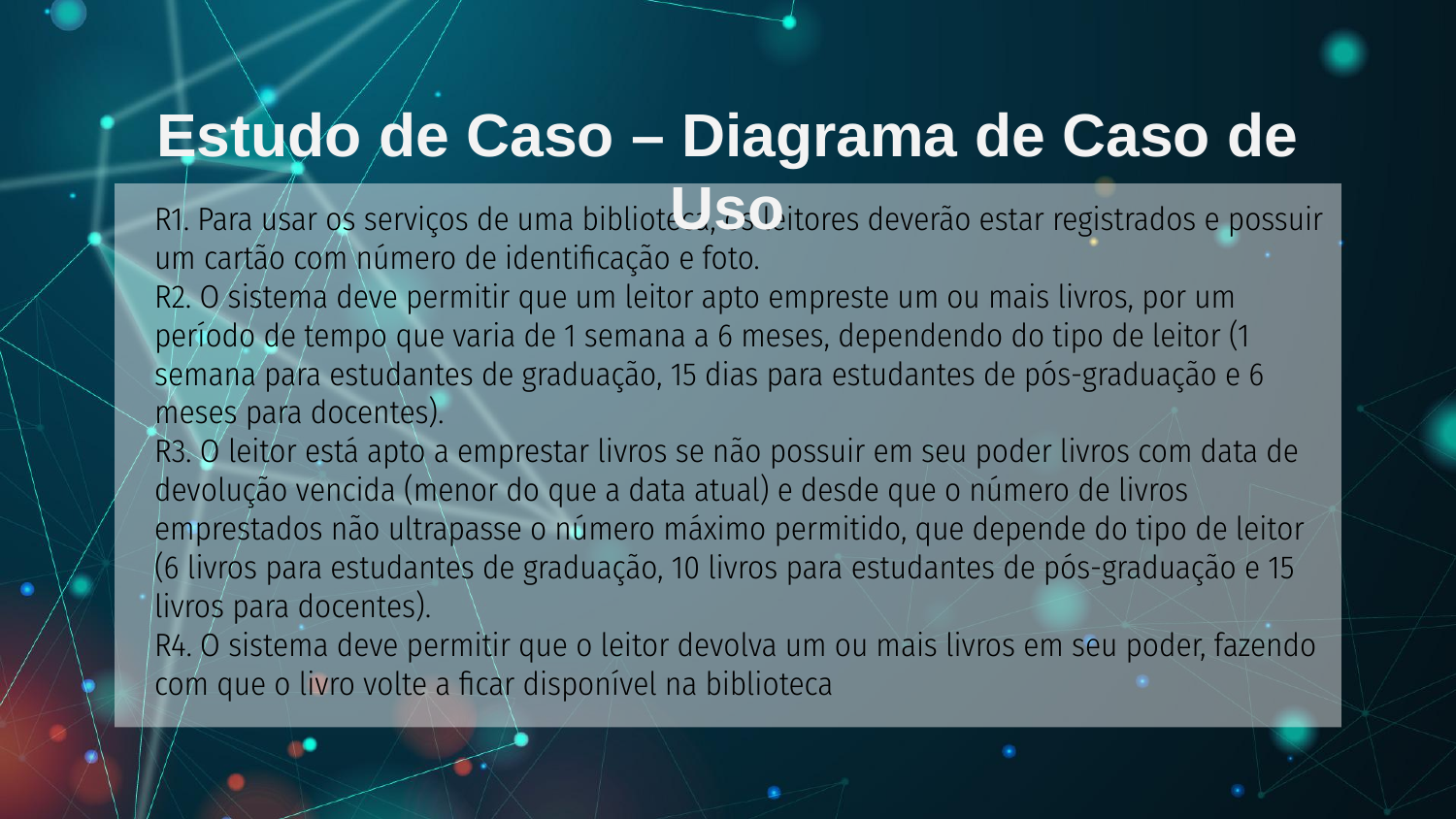

# Estudo de Caso – Diagrama de Caso de Uso
R1. Para usar os serviços de uma biblioteca, os leitores deverão estar registrados e possuir um cartão com número de identificação e foto.
R2. O sistema deve permitir que um leitor apto empreste um ou mais livros, por um período de tempo que varia de 1 semana a 6 meses, dependendo do tipo de leitor (1 semana para estudantes de graduação, 15 dias para estudantes de pós-graduação e 6 meses para docentes).
R3. O leitor está apto a emprestar livros se não possuir em seu poder livros com data de devolução vencida (menor do que a data atual) e desde que o número de livros emprestados não ultrapasse o número máximo permitido, que depende do tipo de leitor (6 livros para estudantes de graduação, 10 livros para estudantes de pós-graduação e 15 livros para docentes).
R4. O sistema deve permitir que o leitor devolva um ou mais livros em seu poder, fazendo com que o livro volte a ficar disponível na biblioteca